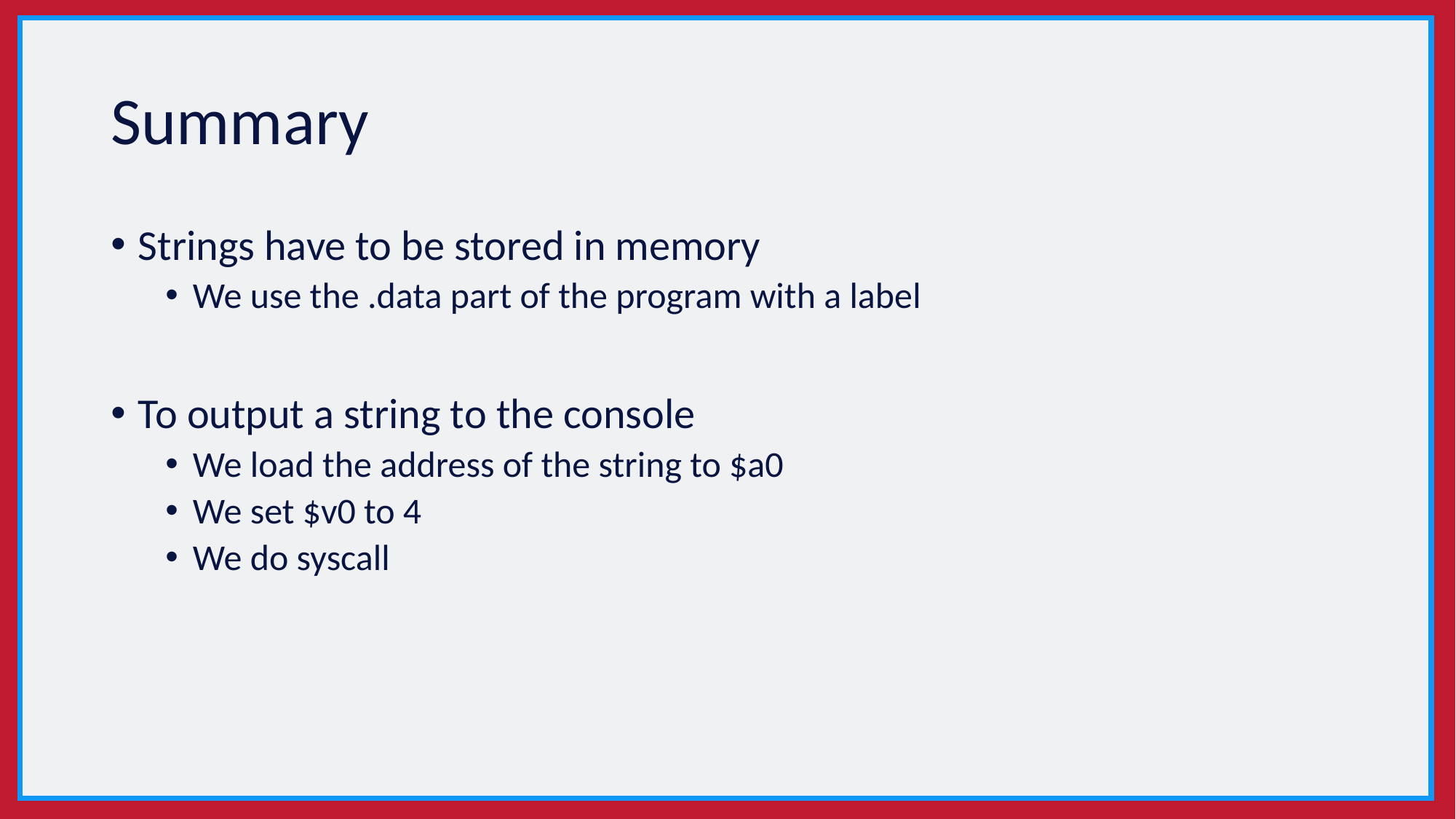

# Summary
Strings have to be stored in memory
We use the .data part of the program with a label

To output a string to the console
We load the address of the string to $a0
We set $v0 to 4
We do syscall